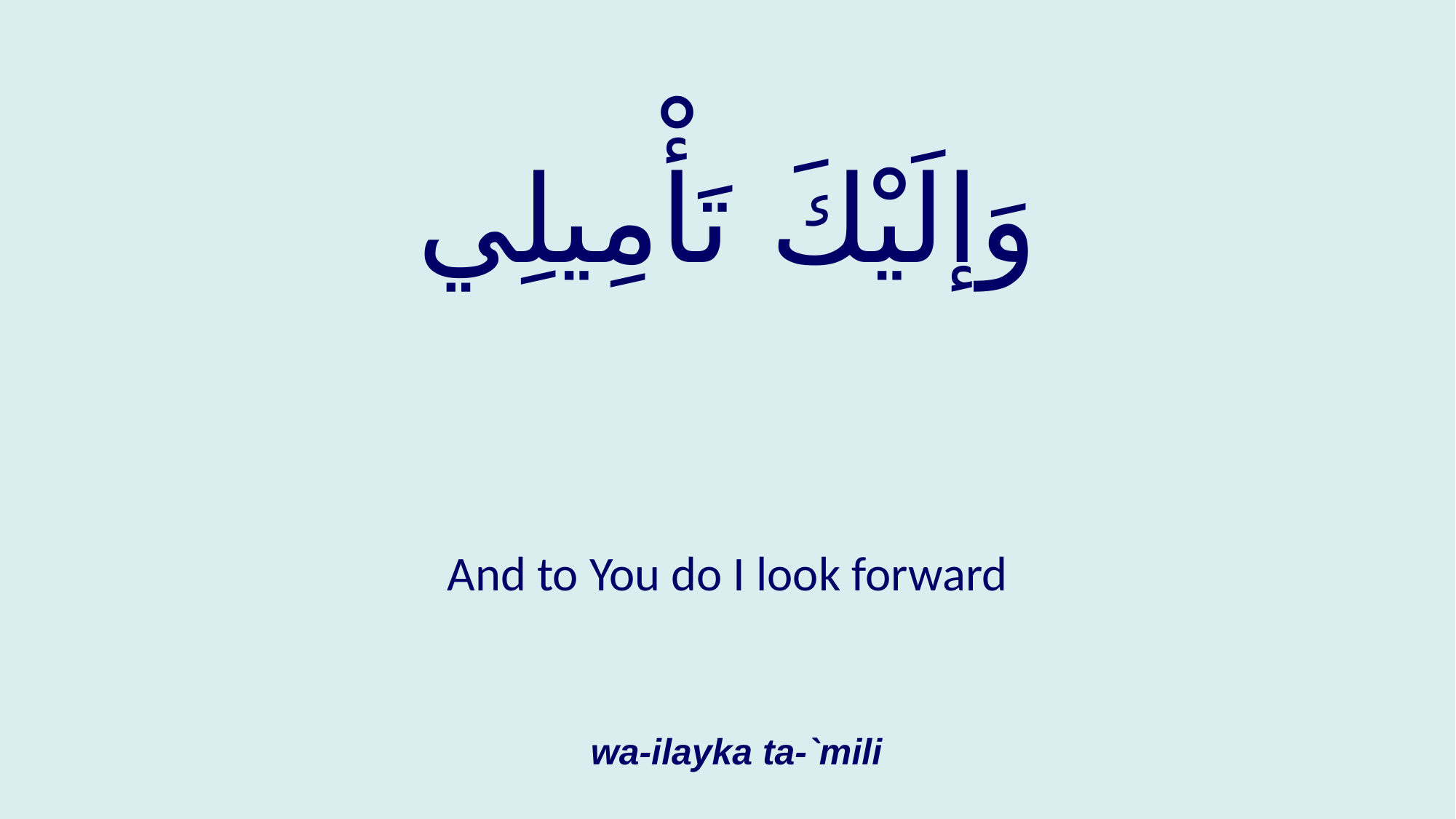

# وَإلَيْكَ تَأْمِيلِي
And to You do I look forward
wa-ilayka ta-`mili